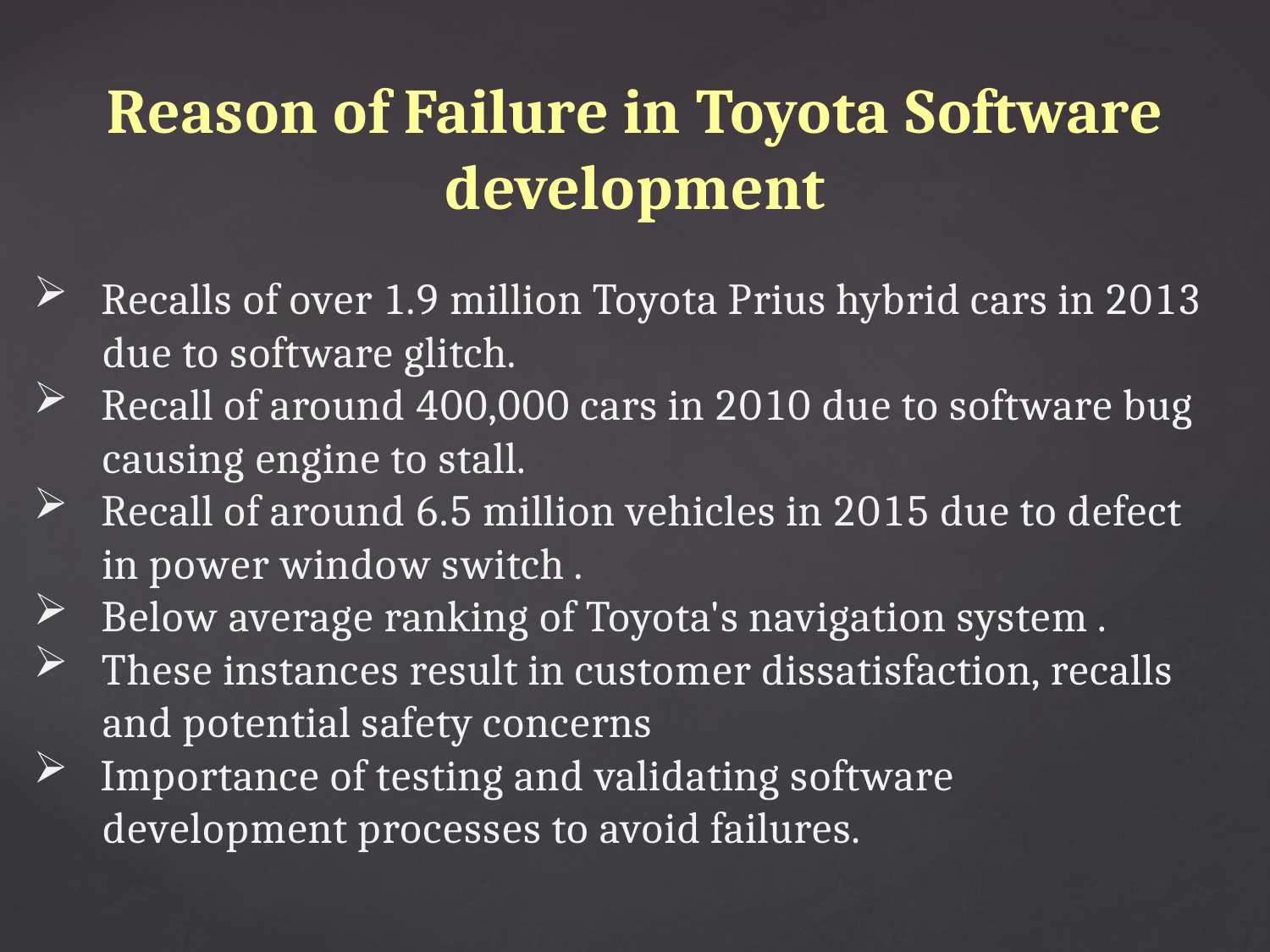

Reason of Failure in Toyota Software development
  Recalls of over 1.9 million Toyota Prius hybrid cars in 2013
       due to software glitch.
  Recall of around 400,000 cars in 2010 due to software bug
       causing engine to stall.
  Recall of around 6.5 million vehicles in 2015 due to defect
       in power window switch .
  Below average ranking of Toyota's navigation system .
  These instances result in customer dissatisfaction, recalls
       and potential safety concerns
  Importance of testing and validating software
       development processes to avoid failures.